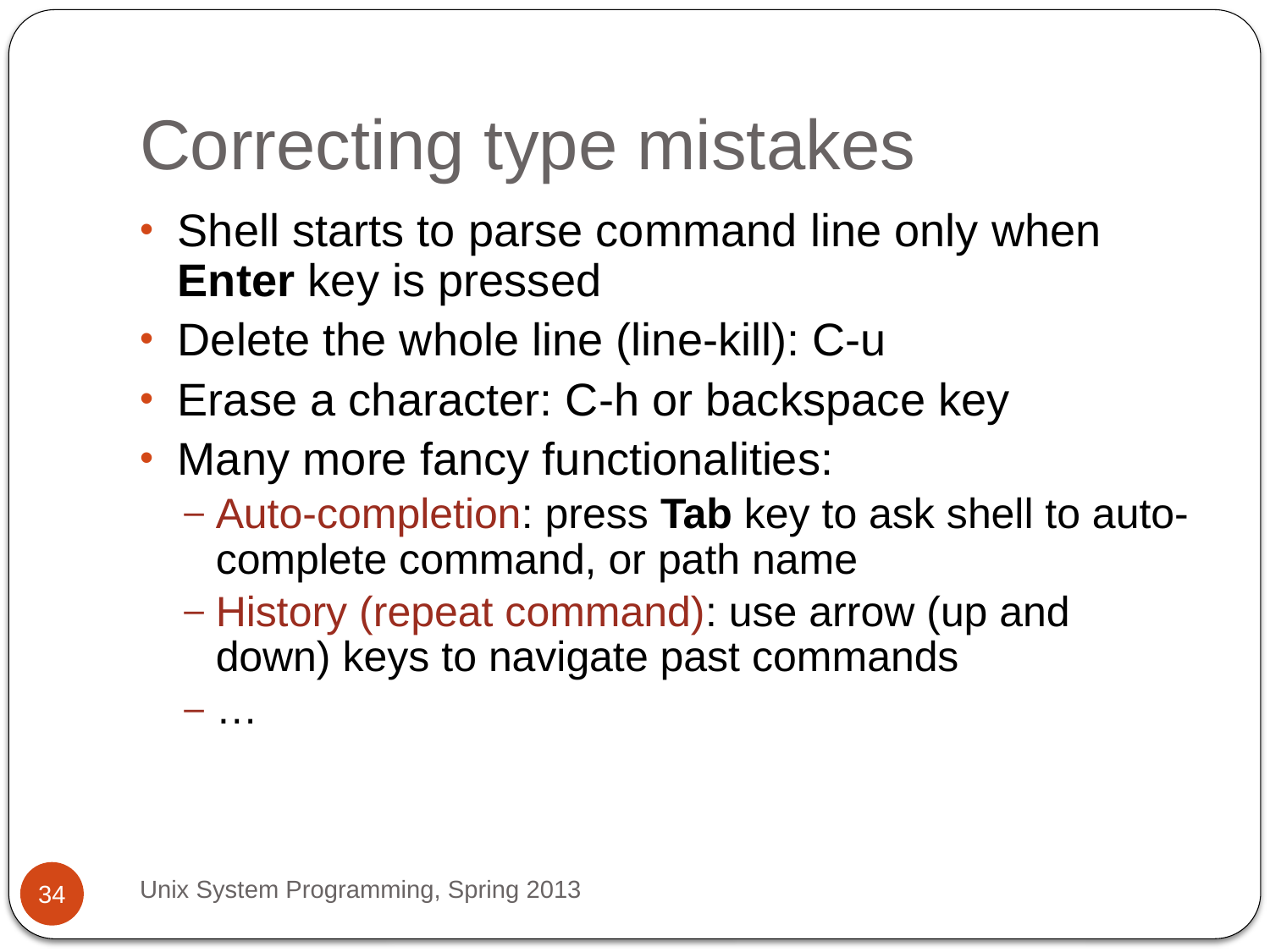

# Correcting type mistakes
Shell starts to parse command line only when Enter key is pressed
Delete the whole line (line-kill): C-u
Erase a character: C-h or backspace key
Many more fancy functionalities:
Auto-completion: press Tab key to ask shell to auto-complete command, or path name
History (repeat command): use arrow (up and down) keys to navigate past commands
…
Unix System Programming, Spring 2013
34